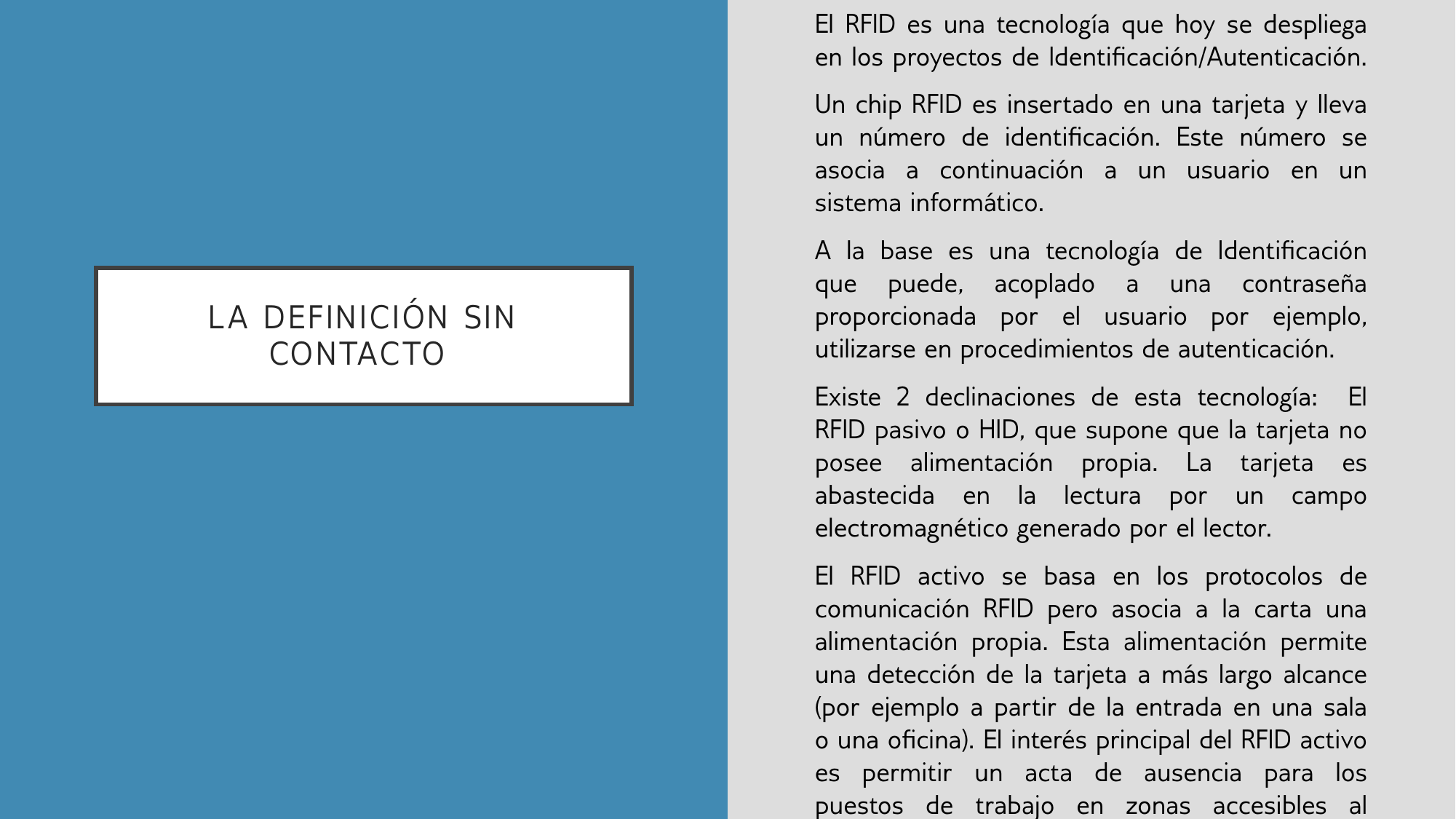

El RFID es una tecnología que hoy se despliega en los proyectos de Identificación/Autenticación.
Un chip RFID es insertado en una tarjeta y lleva un número de identificación. Este número se asocia a continuación a un usuario en un sistema informático.
A la base es una tecnología de Identificación que puede, acoplado a una contraseña proporcionada por el usuario por ejemplo, utilizarse en procedimientos de autenticación.
Existe 2 declinaciones de esta tecnología:  El RFID pasivo o HID, que supone que la tarjeta no posee alimentación propia. La tarjeta es abastecida en la lectura por un campo electromagnético generado por el lector.
El RFID activo se basa en los protocolos de comunicación RFID pero asocia a la carta una alimentación propia. Esta alimentación permite una detección de la tarjeta a más largo alcance (por ejemplo a partir de la entrada en una sala o una oficina). El interés principal del RFID activo es permitir un acta de ausencia para los puestos de trabajo en zonas accesibles al público.
# La definición sin contacto